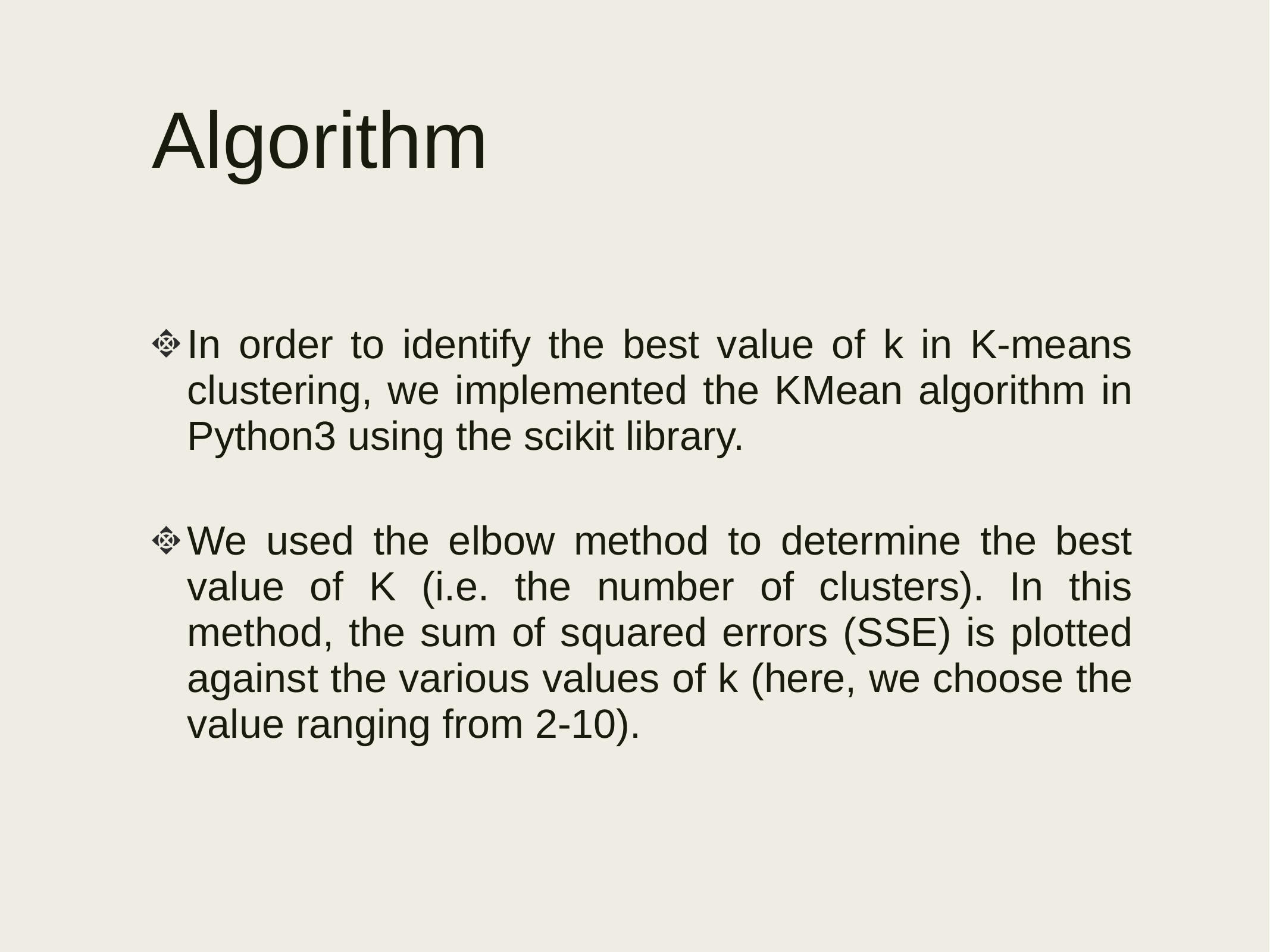

# Algorithm
In order to identify the best value of k in K-means clustering, we implemented the KMean algorithm in Python3 using the scikit library.
We used the elbow method to determine the best value of K (i.e. the number of clusters). In this method, the sum of squared errors (SSE) is plotted against the various values of k (here, we choose the value ranging from 2-10).